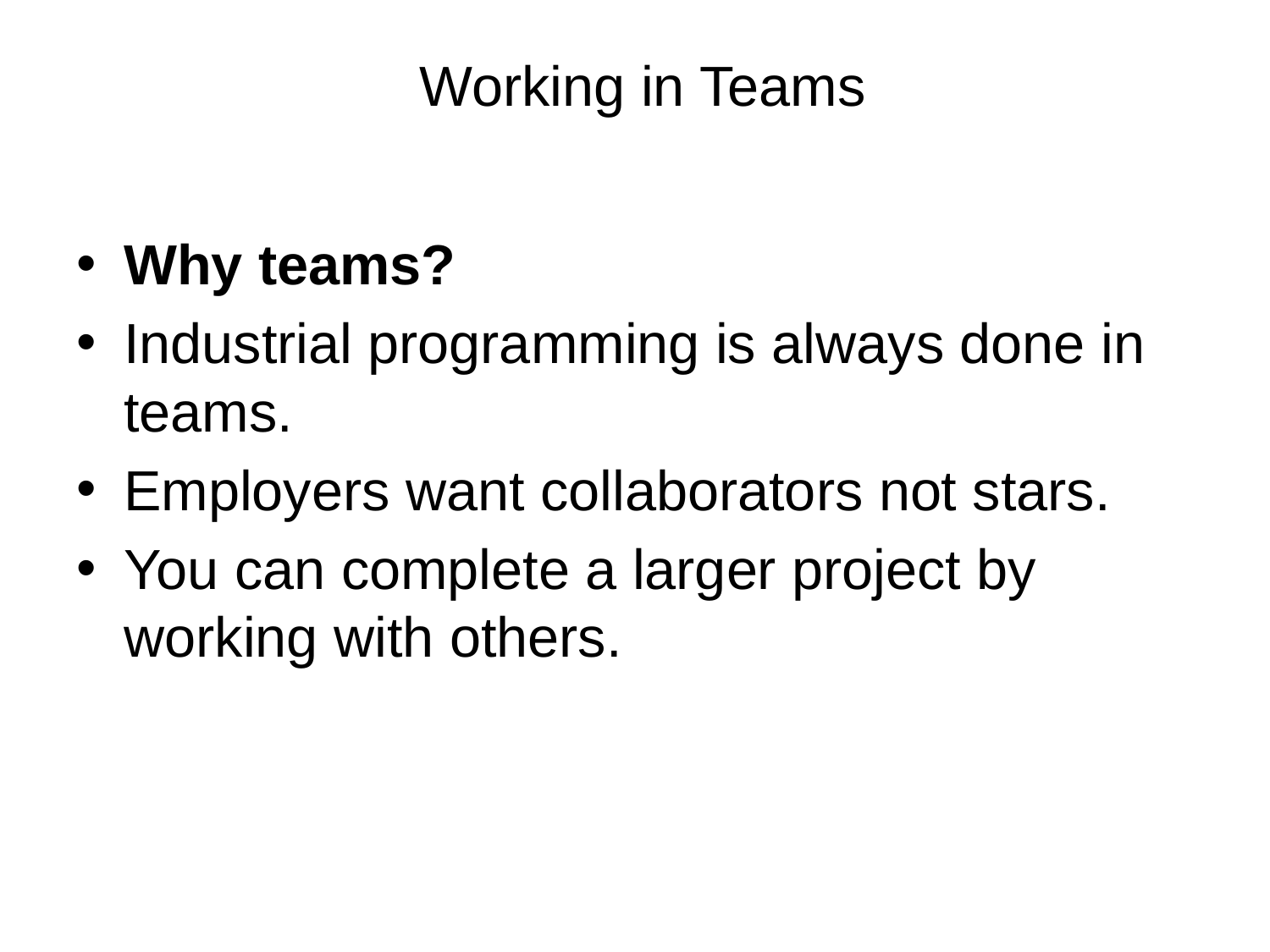

# Working in Teams
Why teams?
Industrial programming is always done in teams.
Employers want collaborators not stars.
You can complete a larger project by working with others.